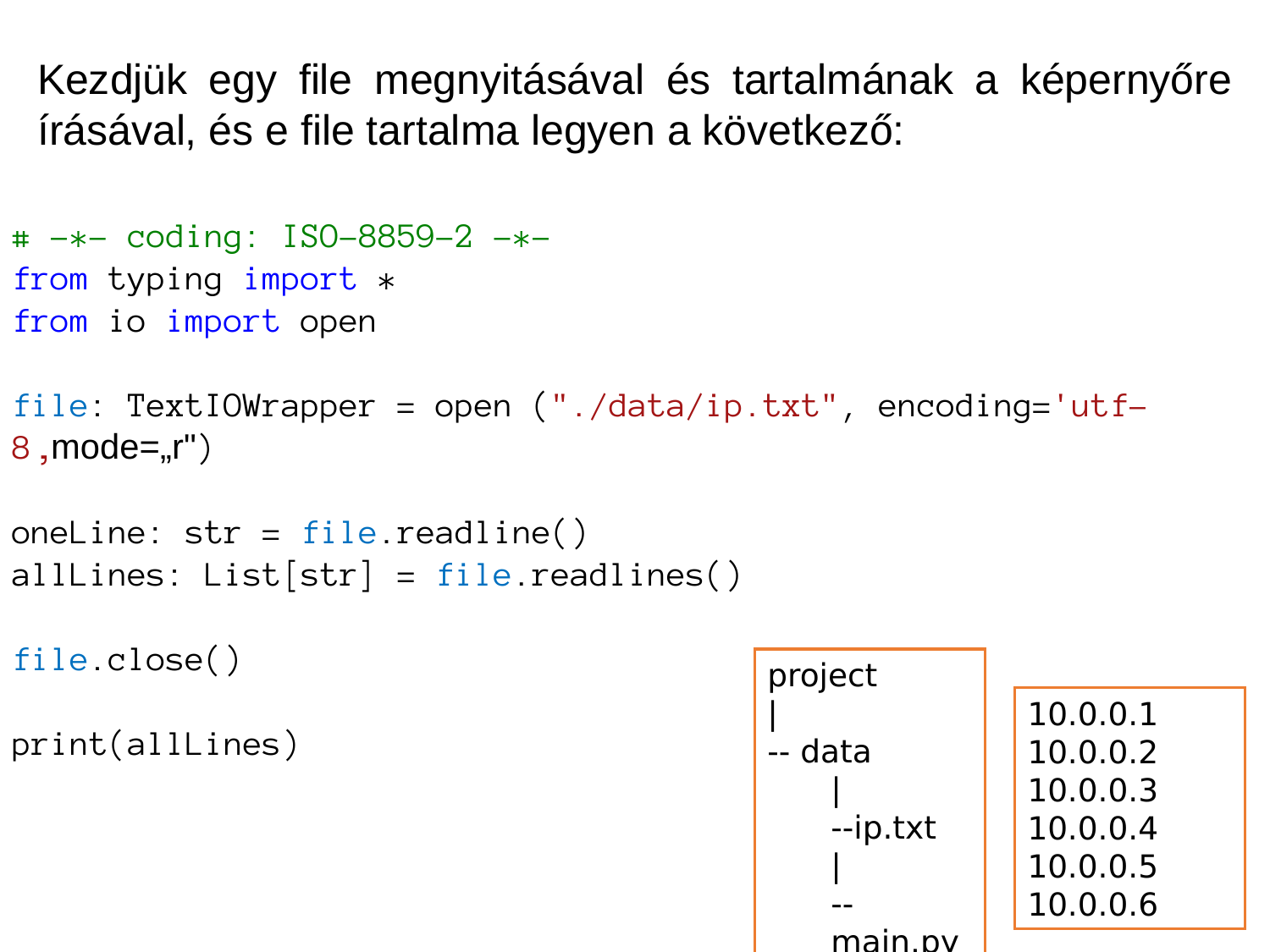

Kezdjük egy file megnyitásával és tartalmának a képernyőre írásával, és e file tartalma legyen a következő:
# -*- coding: ISO-8859-2 -*-
from typing import *
from io import open
file: TextIOWrapper = open ("./data/ip.txt", encoding='utf-8‚mode=„r")
oneLine: str = file.readline()
allLines: List[str] = file.readlines()
file.close()
print(allLines)
project
|
-- data
|
--ip.txt
|
--main.py
10.0.0.1
10.0.0.2
10.0.0.3
10.0.0.4
10.0.0.5
10.0.0.6